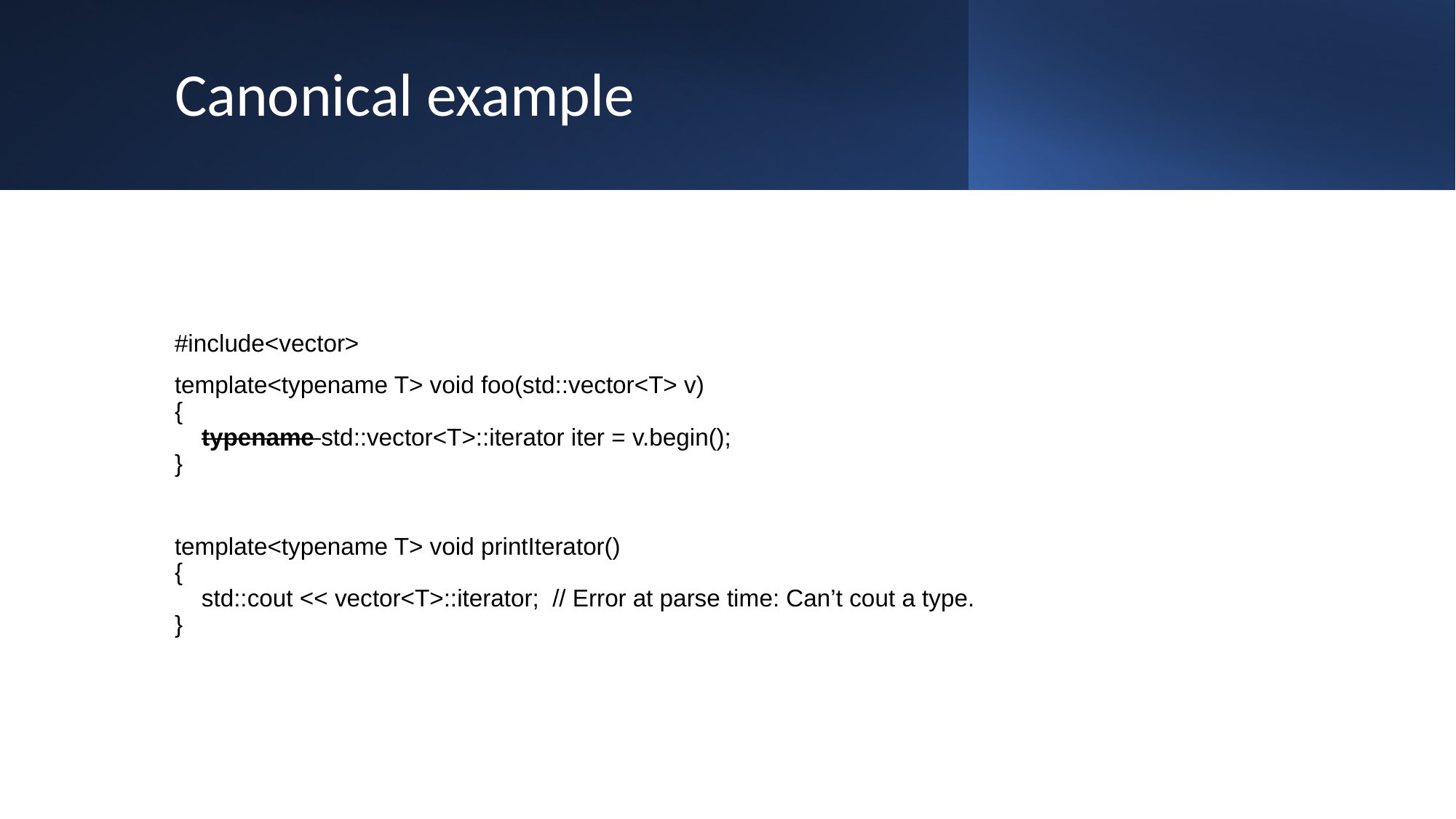

# Canonical example
#include<vector>
template<typename T> void foo(std::vector<T> v)
{
    typename std::vector<T>::iterator iter = v.begin();
}

template<typename T> void printIterator()
{
    std::cout << vector<T>::iterator;  // Error at parse time: Can’t cout a type.
}